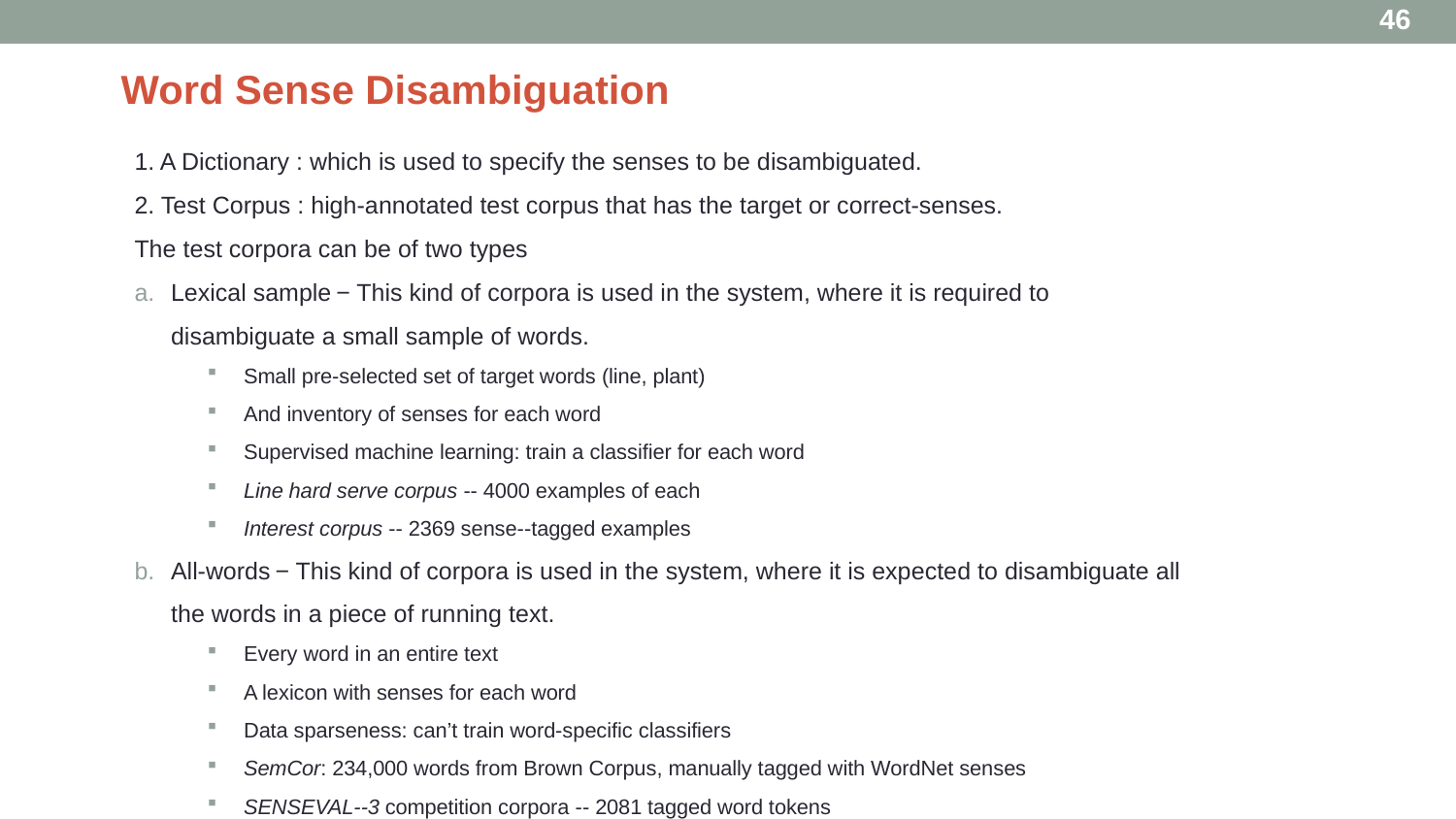

46
# Word Sense Disambiguation
1. A Dictionary : which is used to specify the senses to be disambiguated.
2. Test Corpus : high-annotated test corpus that has the target or correct-senses.
The test corpora can be of two types
Lexical sample − This kind of corpora is used in the system, where it is required to disambiguate a small sample of words.
Small pre-selected set of target words (line, plant)
And inventory of senses for each word
Supervised machine learning: train a classifier for each word
Line hard serve corpus -­‐ 4000 examples of each
Interest corpus -­‐ 2369 sense-­‐tagged examples
All-words − This kind of corpora is used in the system, where it is expected to disambiguate all the words in a piece of running text.
Every word in an entire text
A lexicon with senses for each word
Data sparseness: can’t train word-specific classifiers
SemCor: 234,000 words from Brown Corpus, manually tagged with WordNet senses
SENSEVAL-­‐3 competition corpora -­‐ 2081 tagged word tokens